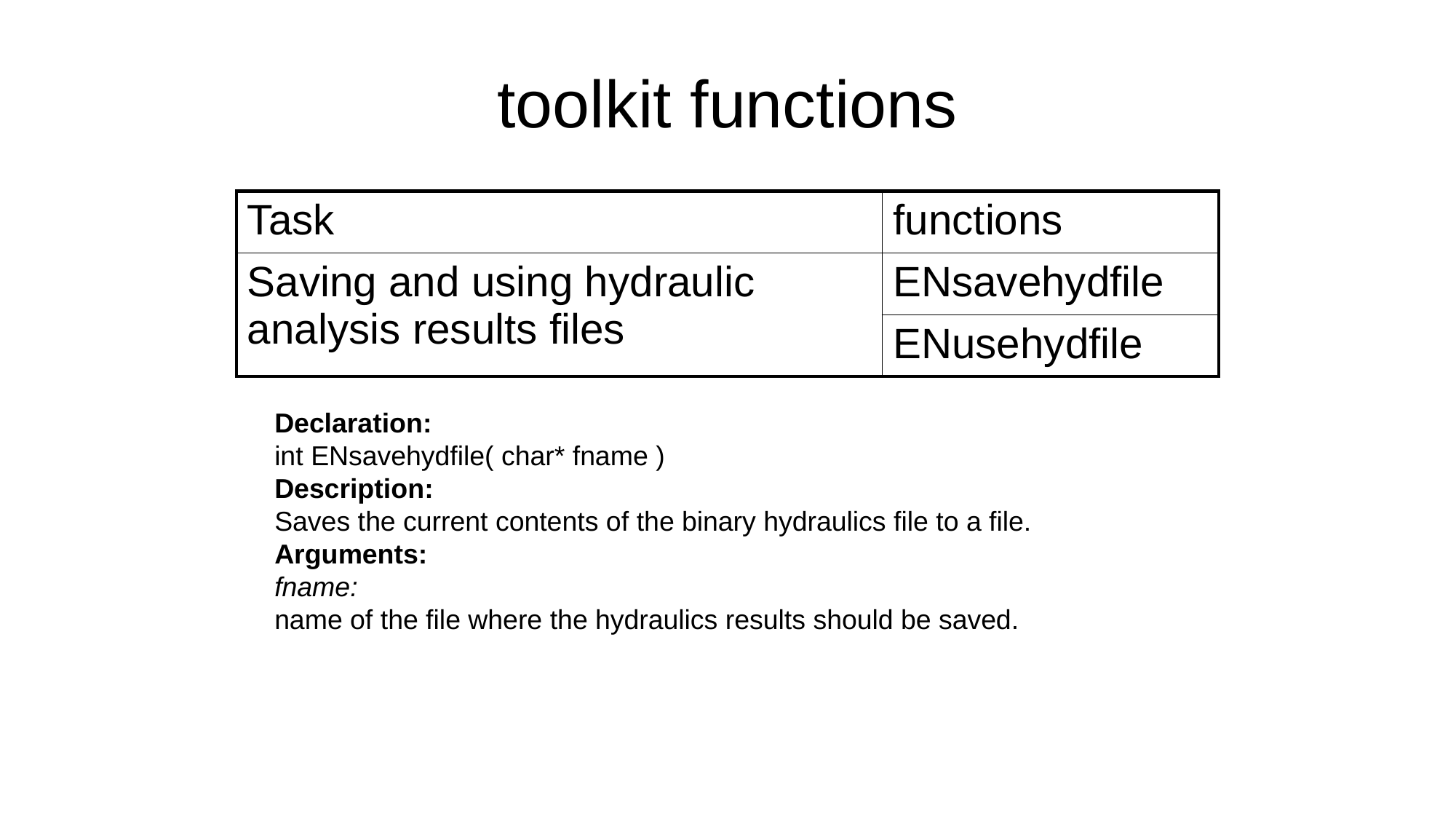

# toolkit functions
| Task | functions |
| --- | --- |
| Saving and using hydraulic analysis results files | ENsavehydfile |
|  | ENusehydfile |
Declaration:
int ENsavehydfile( char* fname )
Description:
Saves the current contents of the binary hydraulics file to a file.  
Arguments:
fname:
name of the file where the hydraulics results should be saved.